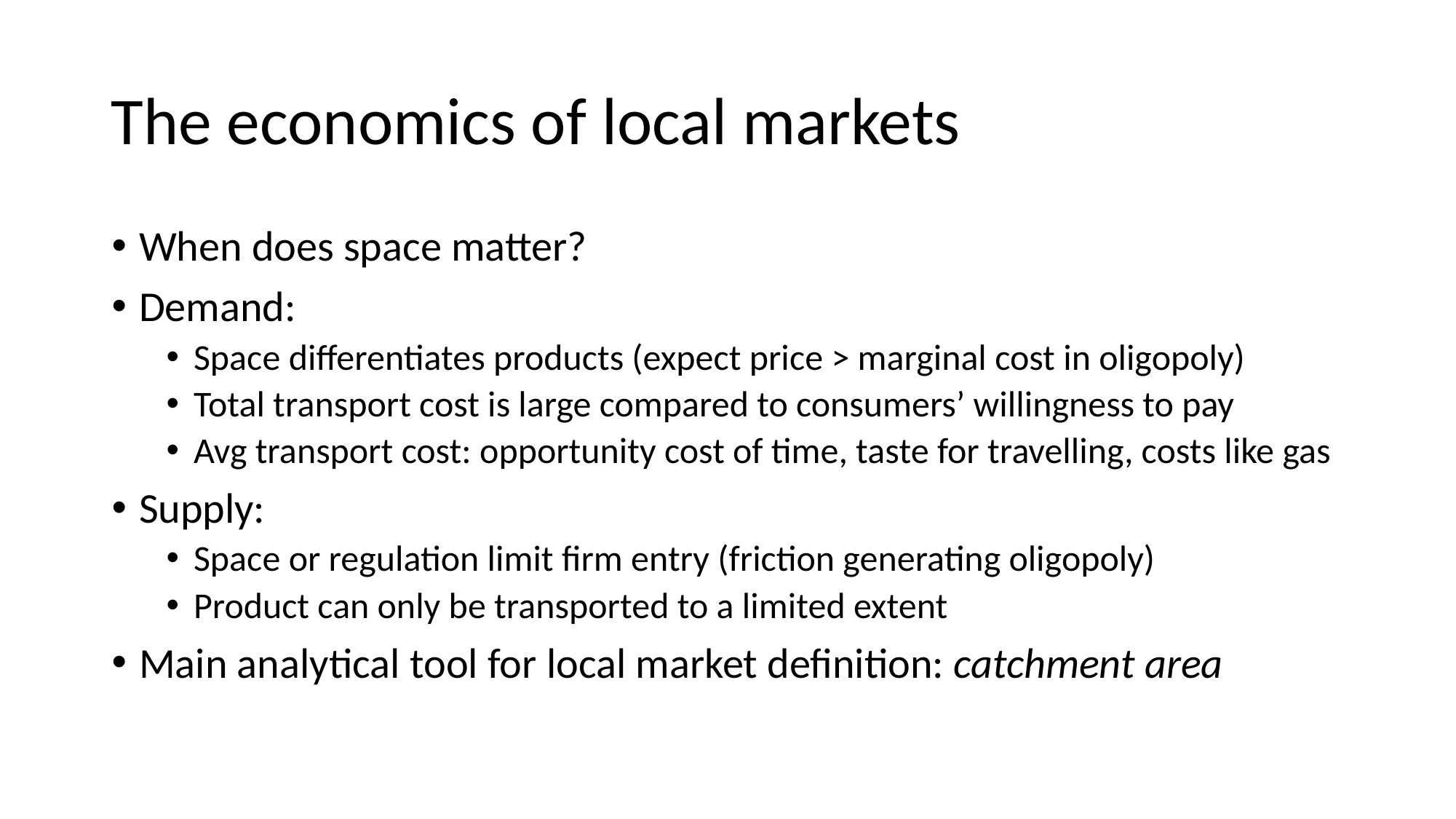

# The economics of local markets
When does space matter?
Demand:
Space differentiates products (expect price > marginal cost in oligopoly)
Total transport cost is large compared to consumers’ willingness to pay
Avg transport cost: opportunity cost of time, taste for travelling, costs like gas
Supply:
Space or regulation limit firm entry (friction generating oligopoly)
Product can only be transported to a limited extent
Main analytical tool for local market definition: catchment area